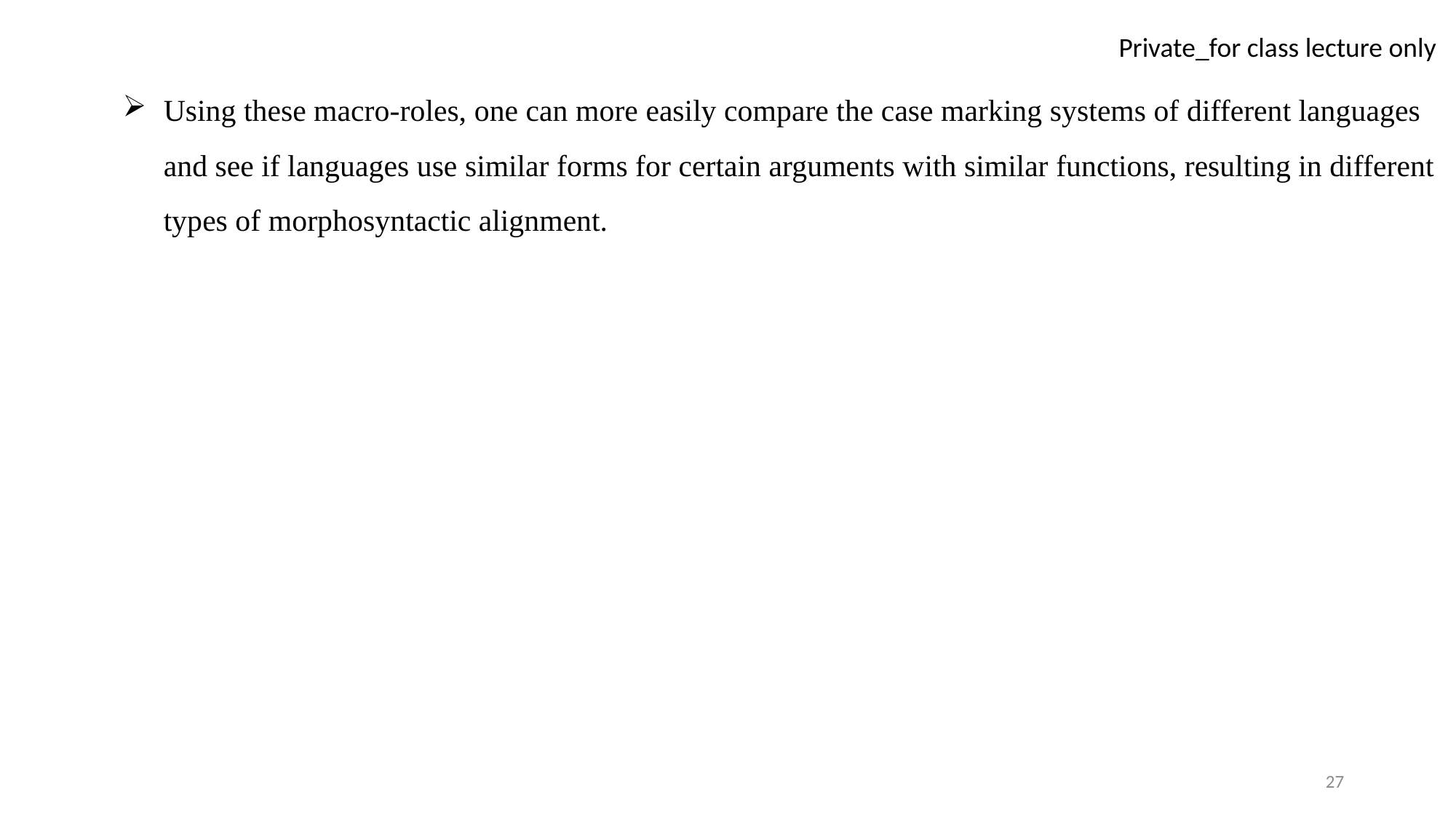

Using these macro-roles, one can more easily compare the case marking systems of different languages and see if languages use similar forms for certain arguments with similar functions, resulting in different types of morphosyntactic alignment.

27